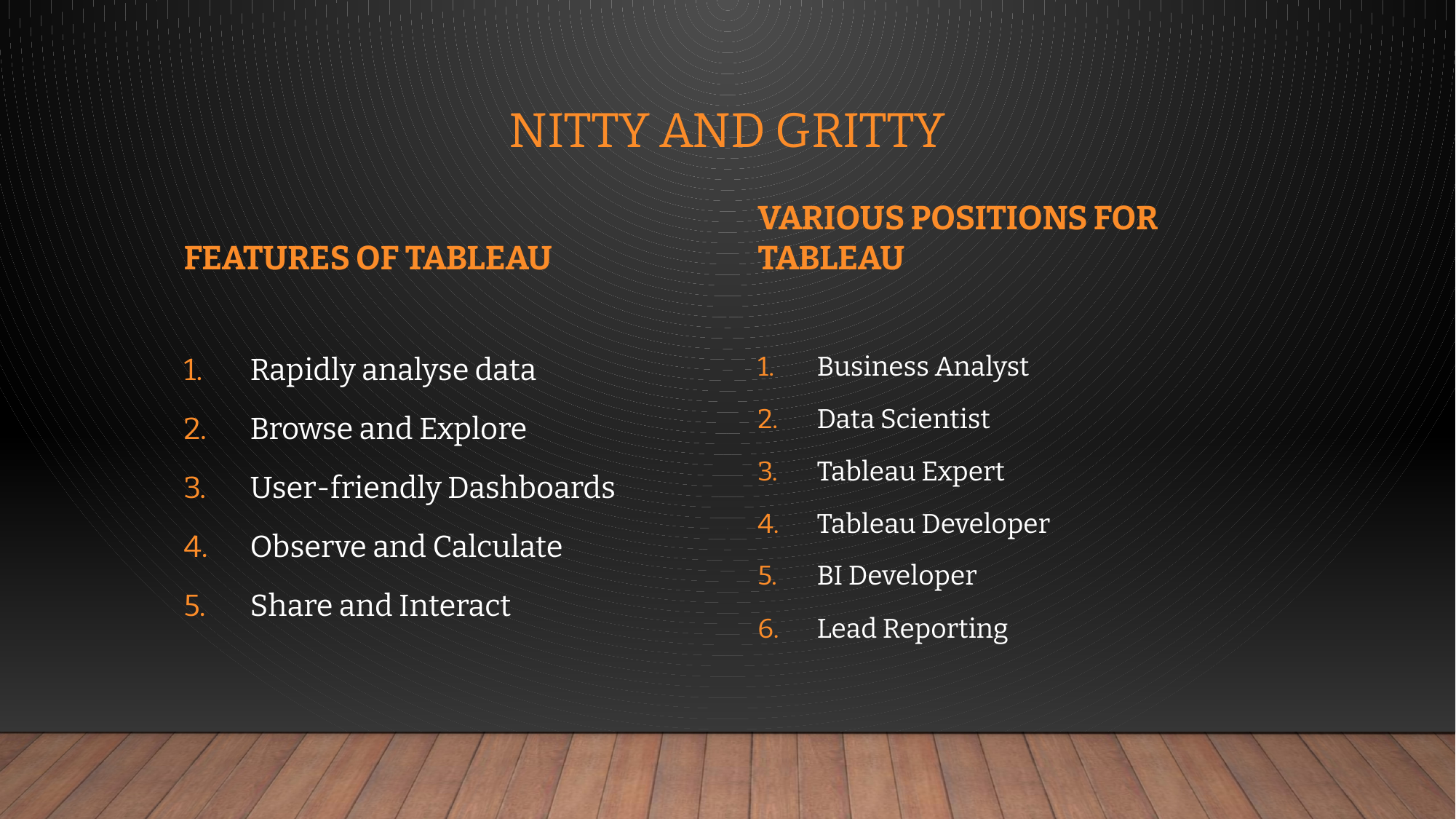

# Nitty and gritty
FEATURES OF TABLEAU

Various positions for Tableau

Business Analyst
Data Scientist
Tableau Expert
Tableau Developer
BI Developer
Lead Reporting

Rapidly analyse data
Browse and Explore
User-friendly Dashboards
Observe and Calculate
Share and Interact